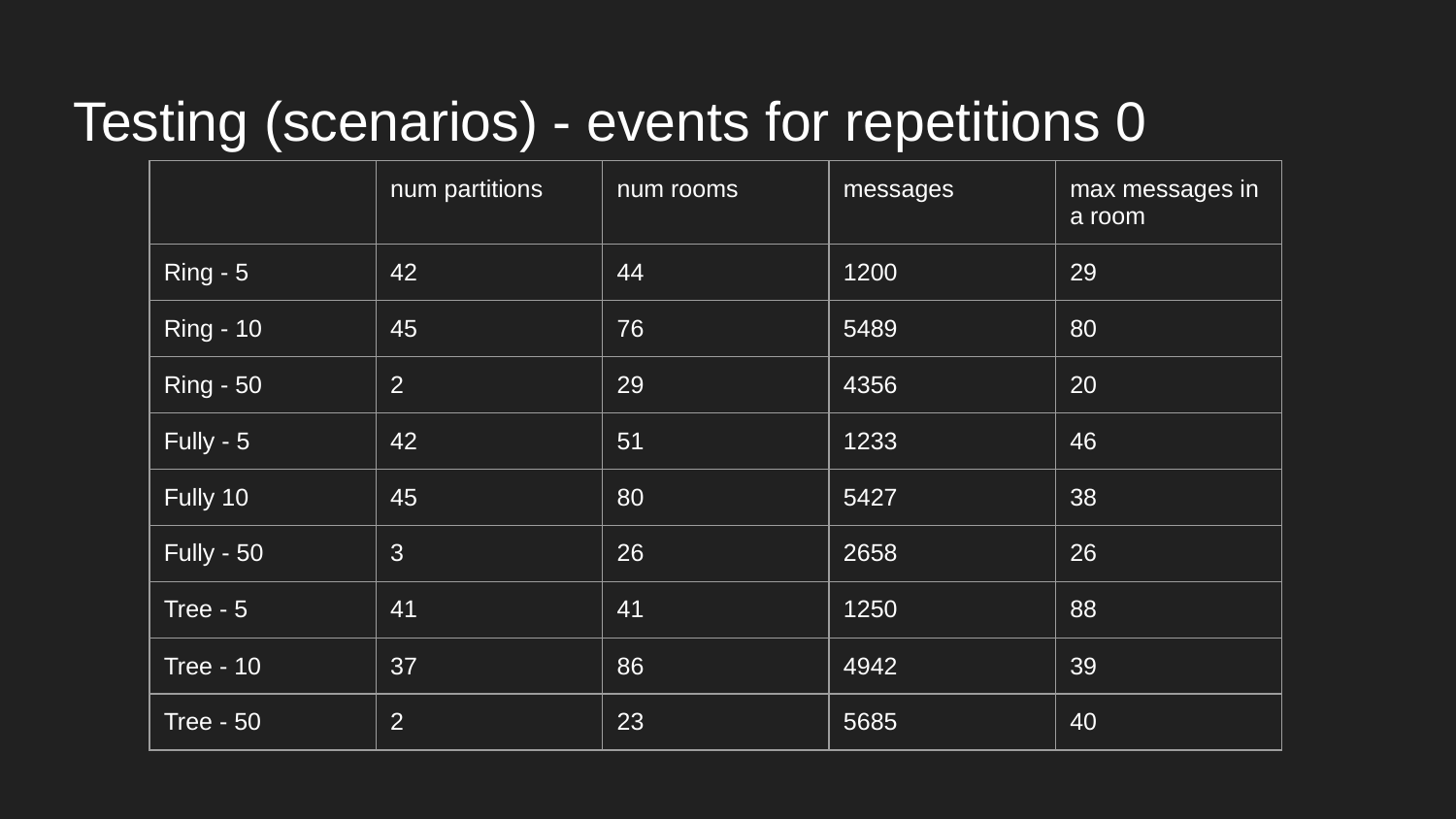

# Testing (scenarios) - events for repetitions 0
|  | num partitions | num rooms | messages | max messages in a room |
| --- | --- | --- | --- | --- |
| Ring - 5 | 42 | 44 | 1200 | 29 |
| Ring - 10 | 45 | 76 | 5489 | 80 |
| Ring - 50 | 2 | 29 | 4356 | 20 |
| Fully - 5 | 42 | 51 | 1233 | 46 |
| Fully 10 | 45 | 80 | 5427 | 38 |
| Fully - 50 | 3 | 26 | 2658 | 26 |
| Tree - 5 | 41 | 41 | 1250 | 88 |
| Tree - 10 | 37 | 86 | 4942 | 39 |
| Tree - 50 | 2 | 23 | 5685 | 40 |